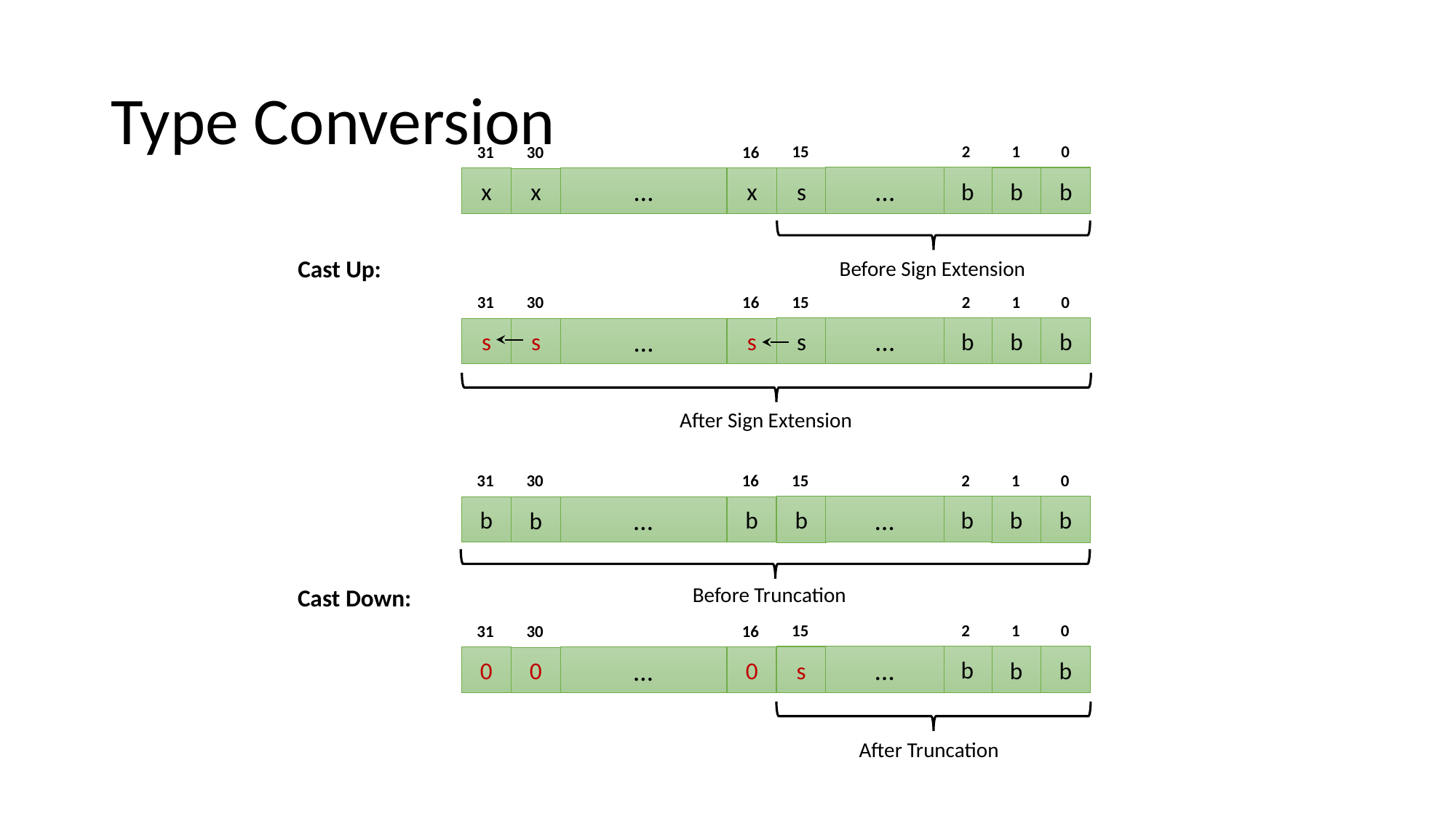

# Type Conversion

15
2
1
0
31
16
30
…
b
b
b
s
x
x
…
x
Before Sign Extension
15
2
1
0
31
16
30
…
b
b
b
s
s
s
…
s
After Sign Extension
Cast Up:

15
2
1
0
31
16
30
…
b
b
b
b
b
b
…
b

Before Truncation
15
2
1
0
31
16
30
…
b
b
b
s
0
0
…
0
After Truncation
Cast Down: